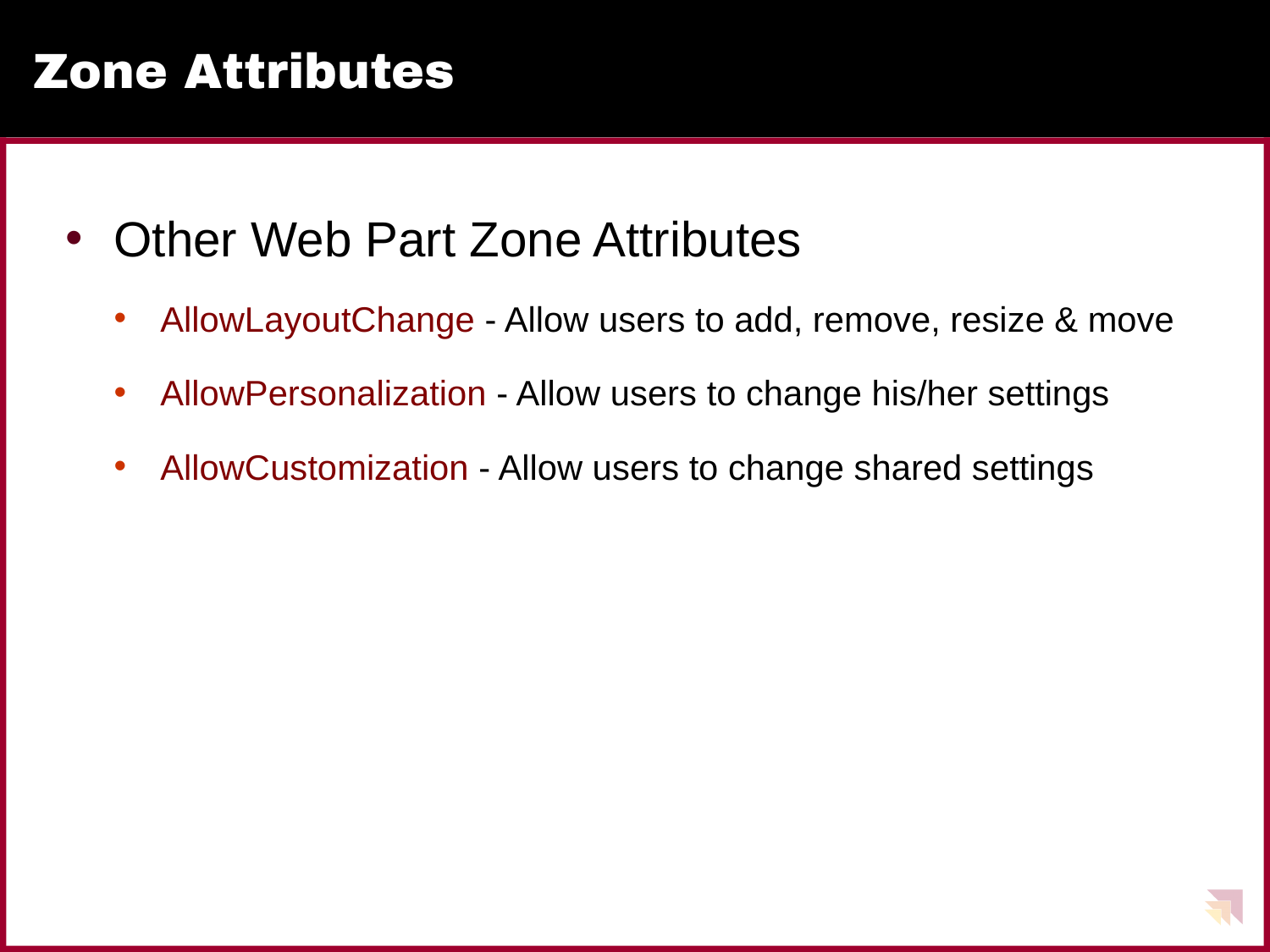

# Zone Attributes
Other Web Part Zone Attributes
AllowLayoutChange - Allow users to add, remove, resize & move
AllowPersonalization - Allow users to change his/her settings
AllowCustomization - Allow users to change shared settings